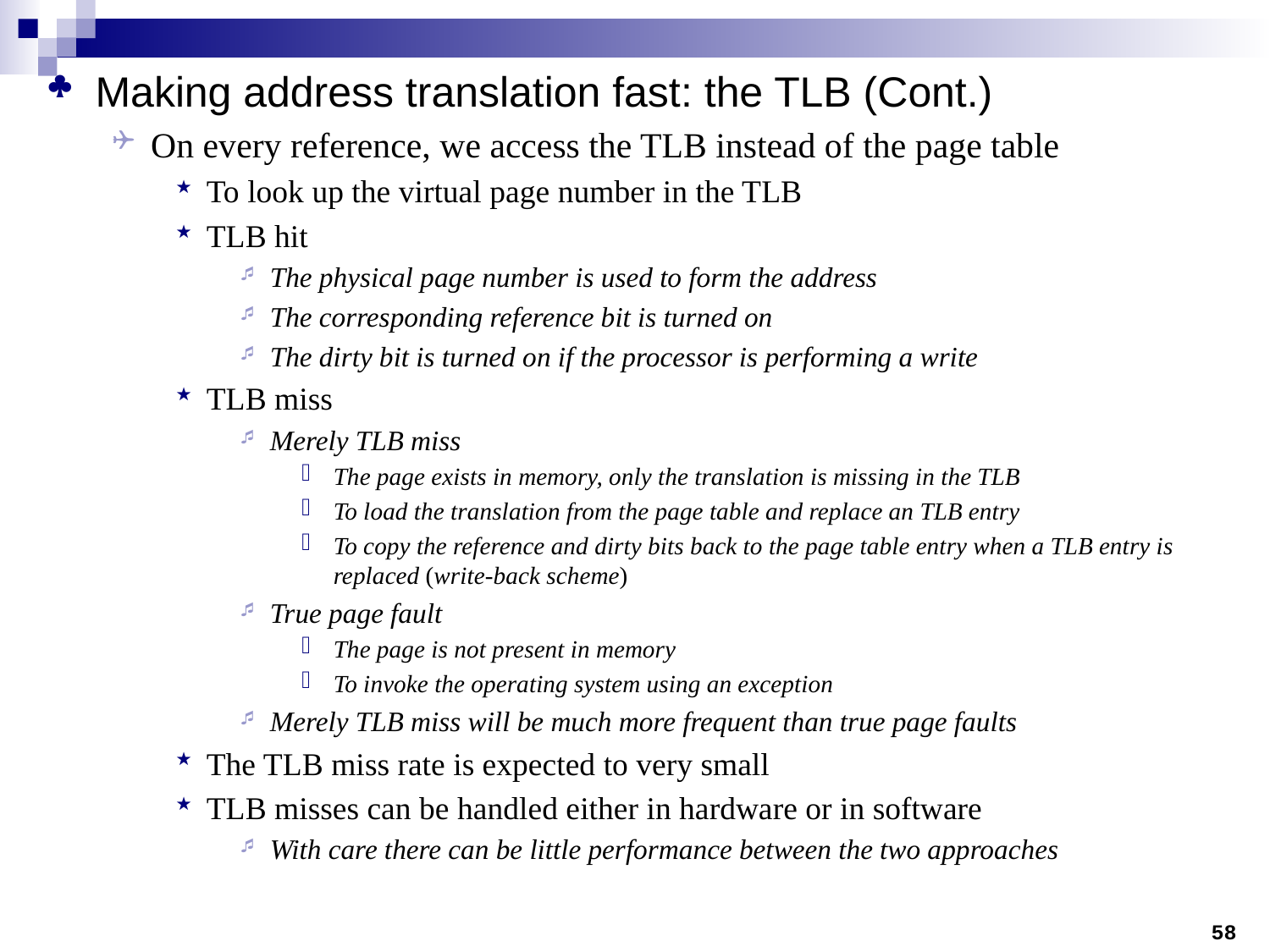

Making address translation fast: the TLB (Cont.)
On every reference, we access the TLB instead of the page table
To look up the virtual page number in the TLB
TLB hit
The physical page number is used to form the address
The corresponding reference bit is turned on
The dirty bit is turned on if the processor is performing a write
TLB miss
Merely TLB miss
The page exists in memory, only the translation is missing in the TLB
To load the translation from the page table and replace an TLB entry
To copy the reference and dirty bits back to the page table entry when a TLB entry is replaced (write-back scheme)
True page fault
The page is not present in memory
To invoke the operating system using an exception
Merely TLB miss will be much more frequent than true page faults
The TLB miss rate is expected to very small
TLB misses can be handled either in hardware or in software
With care there can be little performance between the two approaches
58